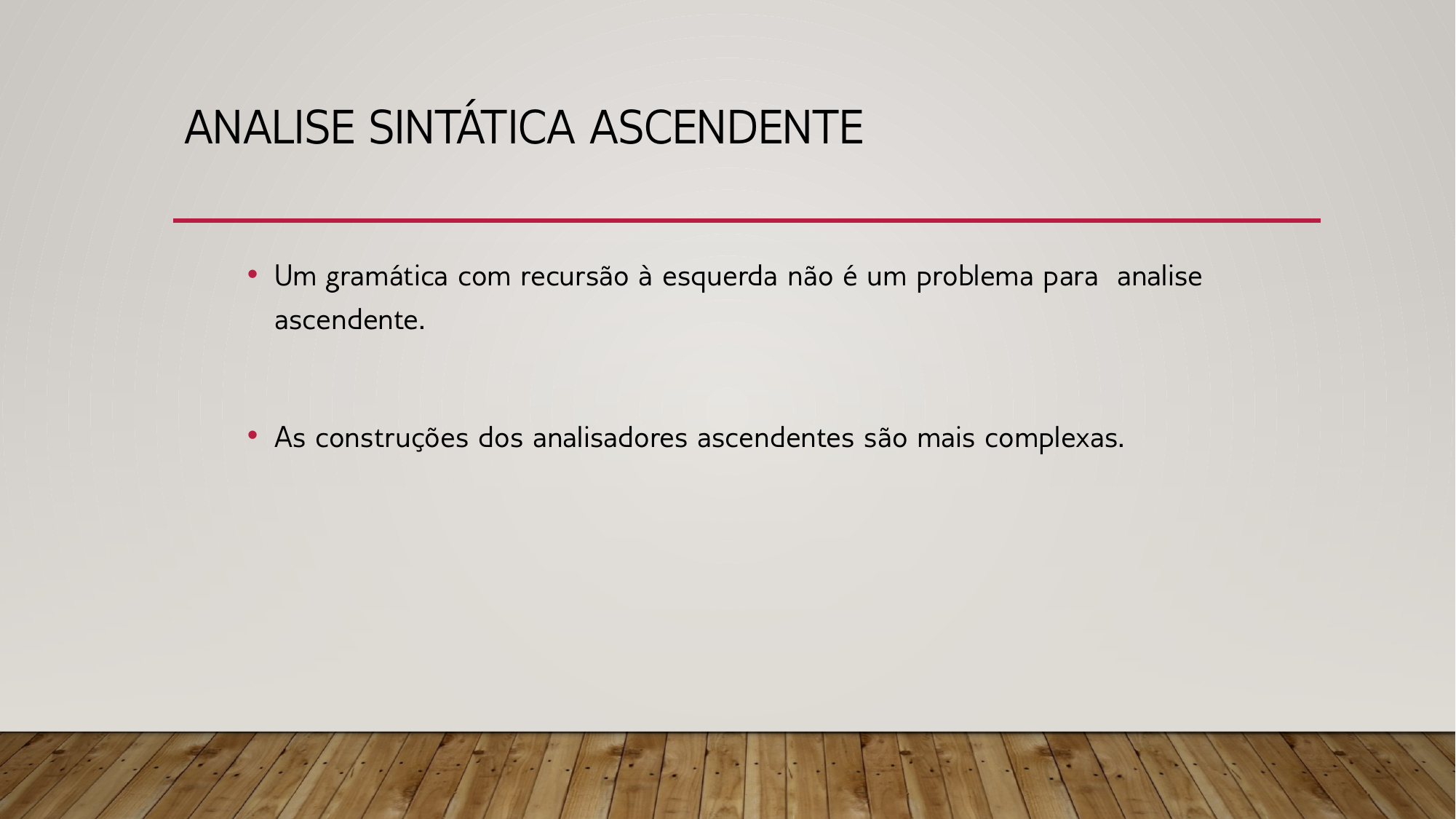

# Analise Sintática Ascendente

Um gramática com recursão à esquerda não é um problema para  analise ascendente.

As construções dos analisadores ascendentes são mais complexas.